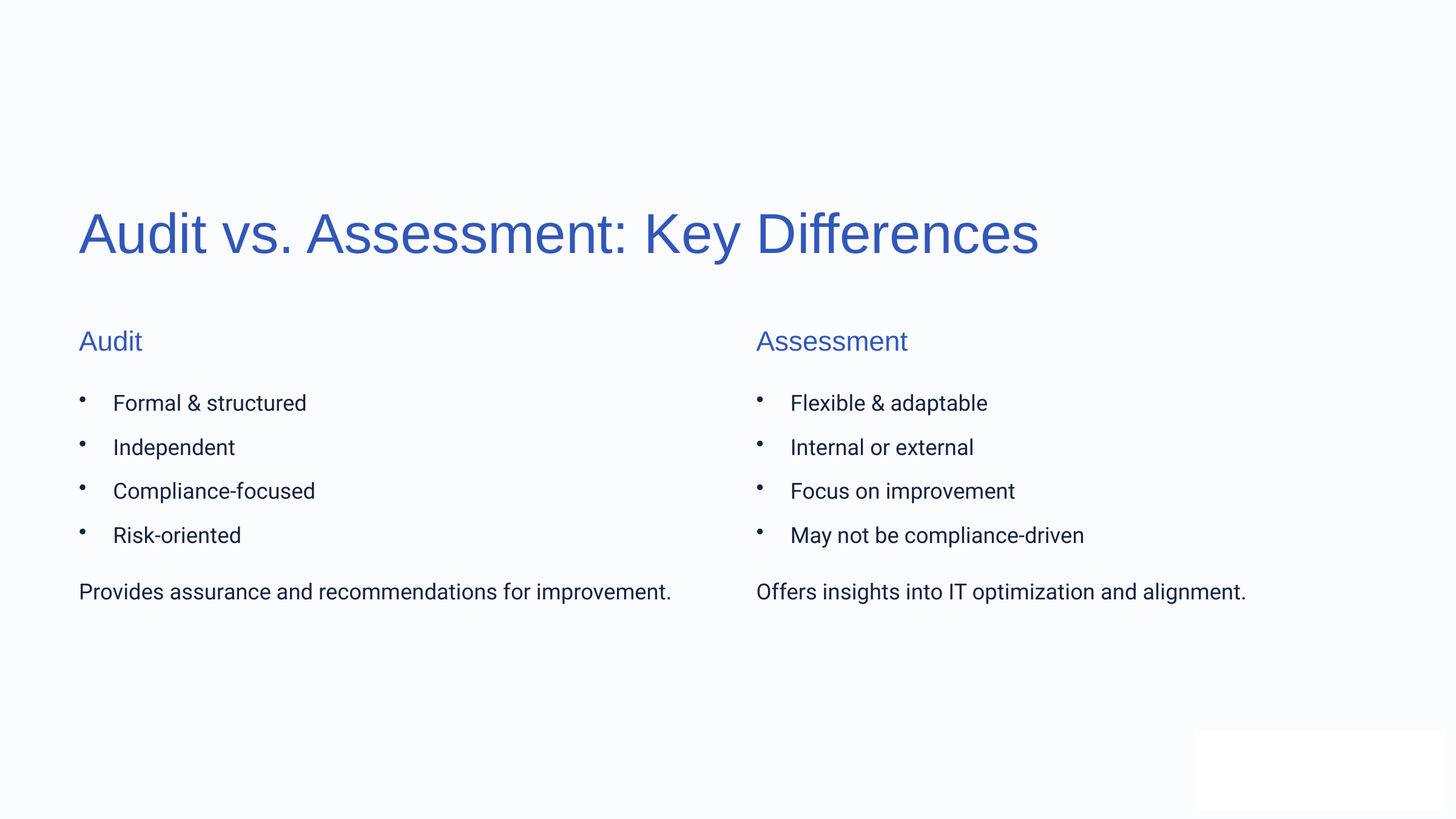

Audit vs. Assessment: Key Differences
Audit
Assessment
Formal & structured
Flexible & adaptable
Independent
Internal or external
Compliance-focused
Focus on improvement
Risk-oriented
May not be compliance-driven
Provides assurance and recommendations for improvement.
Offers insights into IT optimization and alignment.
c